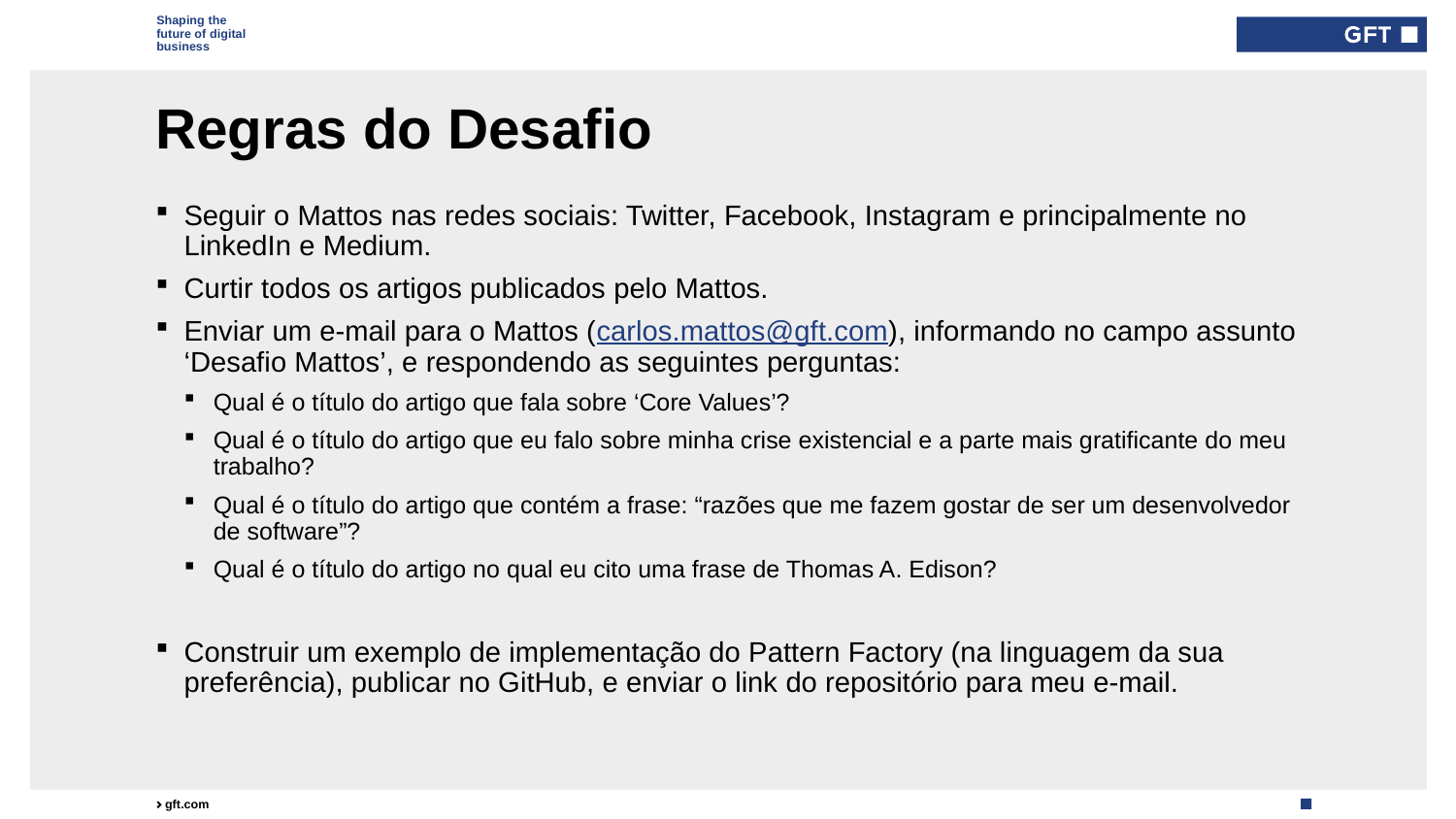

Type here if  add info needed  for every slide
# Regras do Desafio
Seguir o Mattos nas redes sociais: Twitter, Facebook, Instagram e principalmente no LinkedIn e Medium.
Curtir todos os artigos publicados pelo Mattos.
Enviar um e-mail para o Mattos (carlos.mattos@gft.com), informando no campo assunto ‘Desafio Mattos’, e respondendo as seguintes perguntas:
Qual é o título do artigo que fala sobre ‘Core Values’?
Qual é o título do artigo que eu falo sobre minha crise existencial e a parte mais gratificante do meu trabalho?
Qual é o título do artigo que contém a frase: “razões que me fazem gostar de ser um desenvolvedor de software”?
Qual é o título do artigo no qual eu cito uma frase de Thomas A. Edison?

Construir um exemplo de implementação do Pattern Factory (na linguagem da sua preferência), publicar no GitHub, e enviar o link do repositório para meu e-mail.